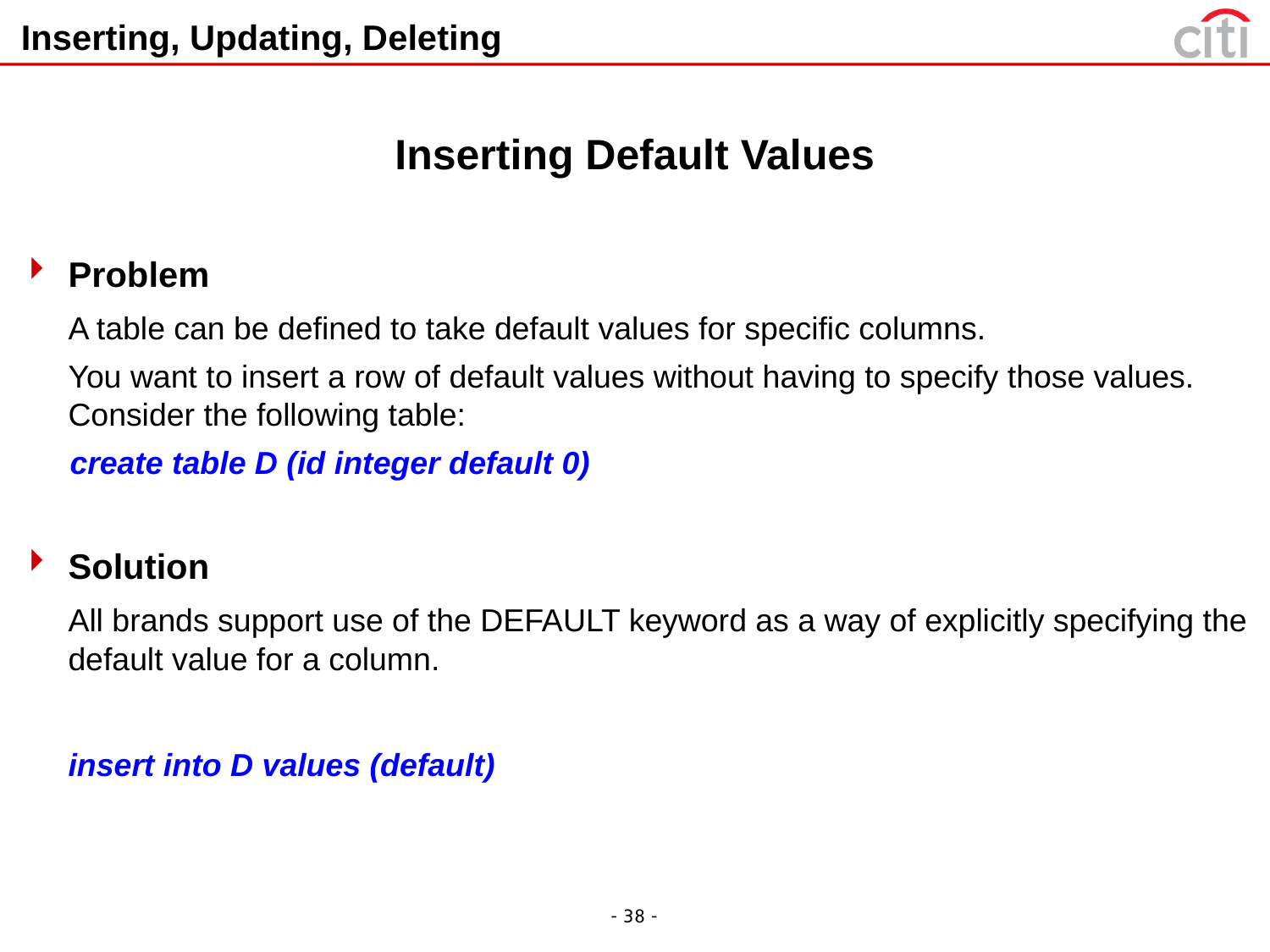

# Inserting, Updating, Deleting
Inserting Default Values

Problem
	A table can be defined to take default values for specific columns.
	You want to insert a row of default values without having to specify those values. Consider the following table:
create table D (id integer default 0)

Solution
	All brands support use of the DEFAULT keyword as a way of explicitly specifying the default value for a column.

	insert into D values (default)

- 38 -